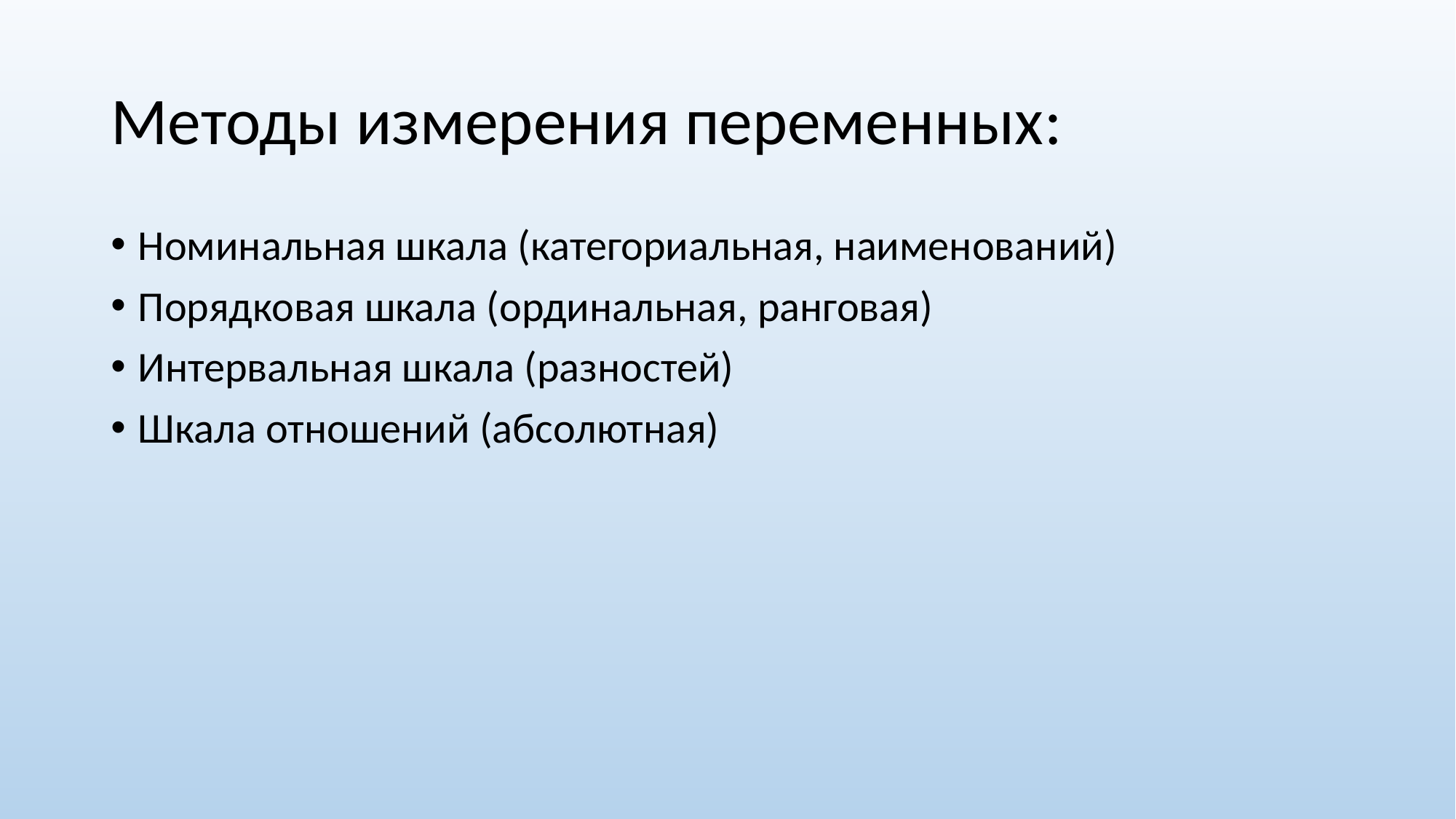

# Методы измерения переменных:
Номинальная шкала (категориальная, наименований)
Порядковая шкала (ординальная, ранговая)
Интервальная шкала (разностей)
Шкала отношений (абсолютная)